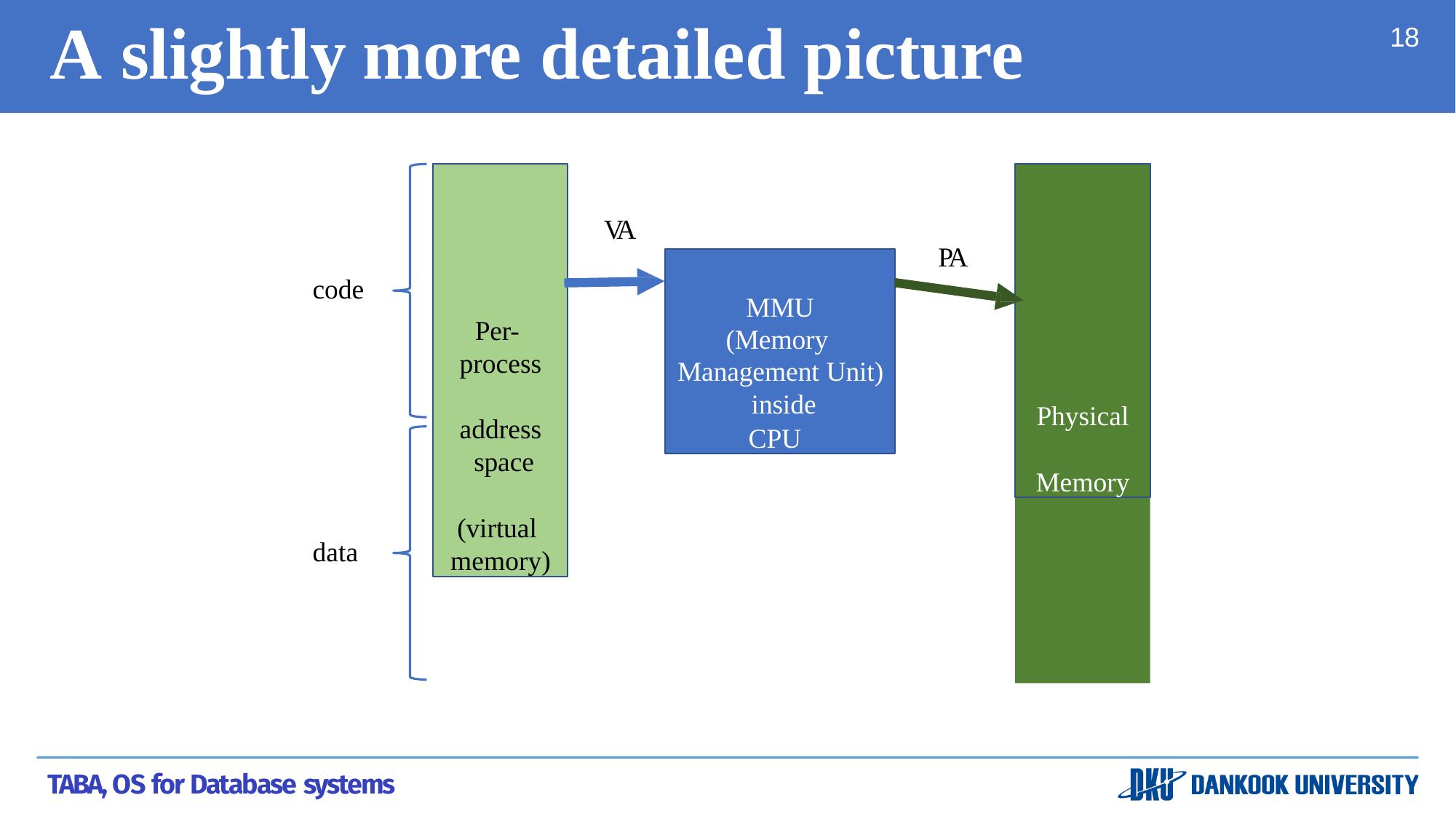

# A slightly	more detailed picture
18

Per-  process  address  space

(virtual  memory)

Physical  Memory

VA
PA

MMU
(Memory  Management Unit)  inside
CPU

code

data
TABA, OS for Database systems